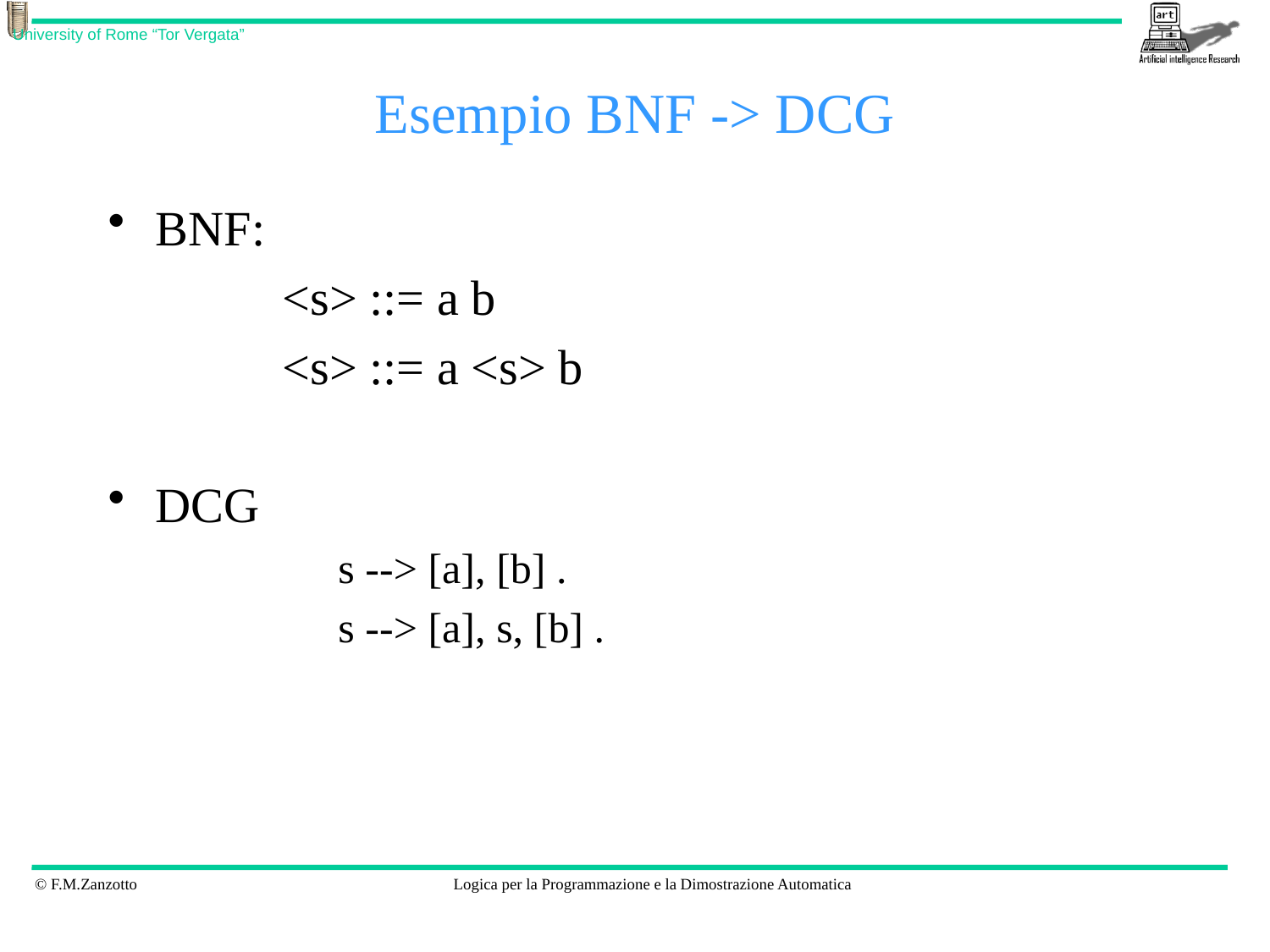

# Esempio BNF -> DCG
BNF:
		<s> ::= a b
		<s> ::= a <s> b

DCG
		s --> [a], [b] .
		s --> [a], s, [b] .